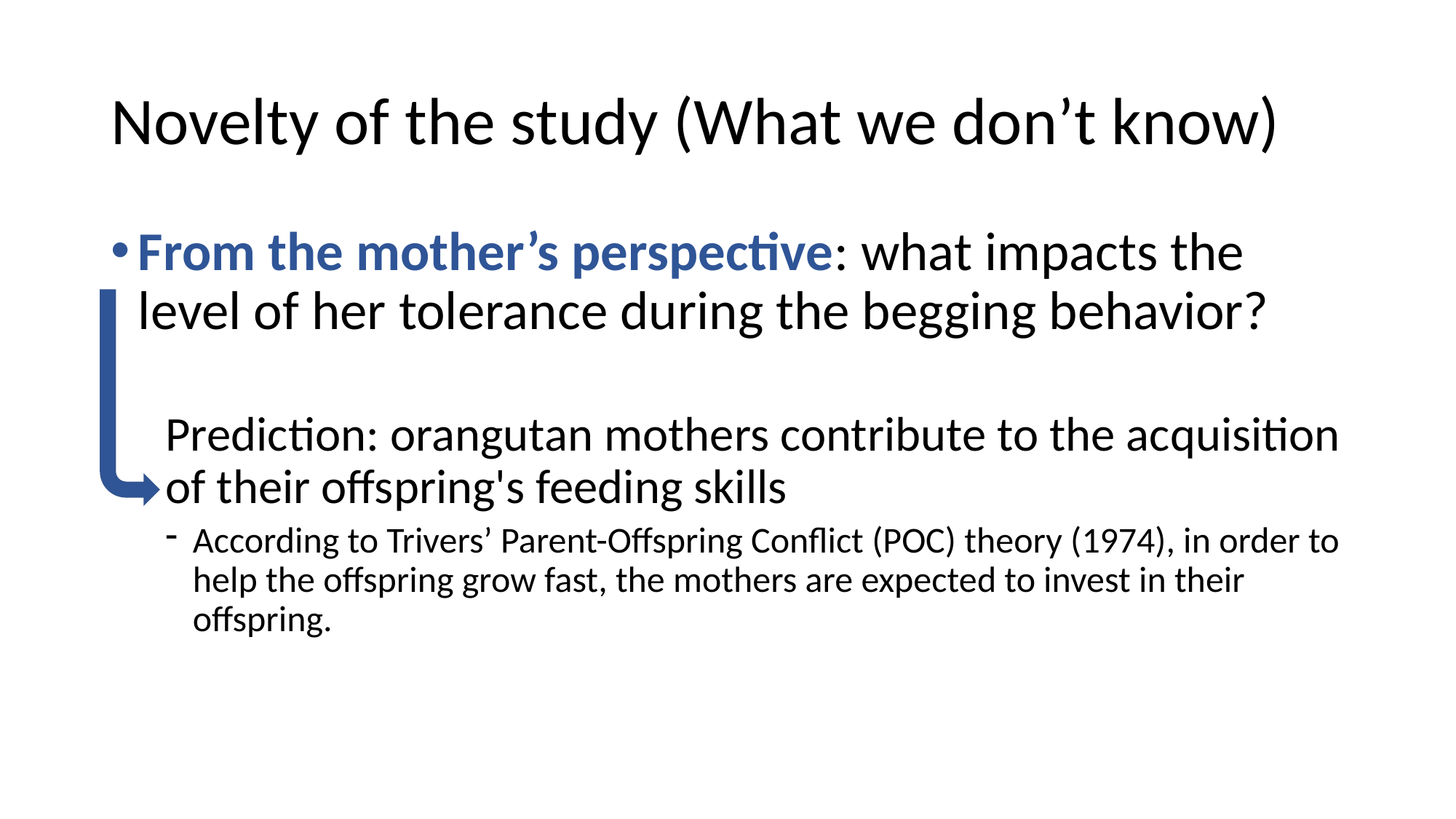

# Novelty of the study (What we don’t know)
From the mother’s perspective: what impacts the level of her tolerance during the begging behavior?

Prediction: orangutan mothers contribute to the acquisition of their offspring's feeding skills
According to Trivers’ Parent-Offspring Conflict (POC) theory (1974), in order to help the offspring grow fast, the mothers are expected to invest in their offspring.